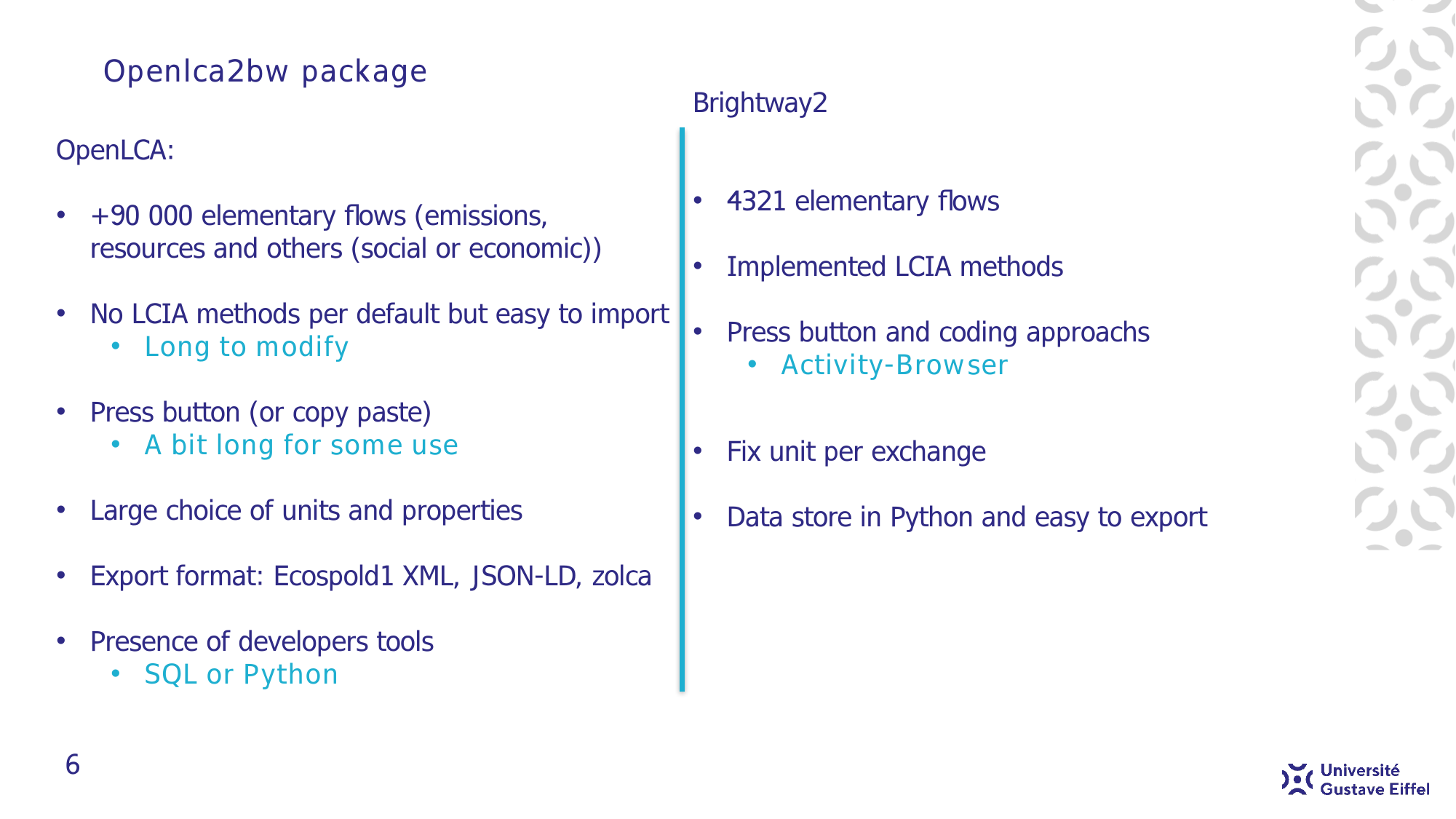

# Openlca2bw package
Brightway2

4321 elementary flows

Implemented LCIA methods

Press button and coding approachs
Activity-Browser

Fix unit per exchange

Data store in Python and easy to export

OpenLCA:

+90 000 elementary flows (emissions, resources and others (social or economic))

No LCIA methods per default but easy to import
Long to modify

Press button (or copy paste)
A bit long for some use

Large choice of units and properties

Export format: Ecospold1 XML, JSON-LD, zolca

Presence of developers tools
SQL or Python

6